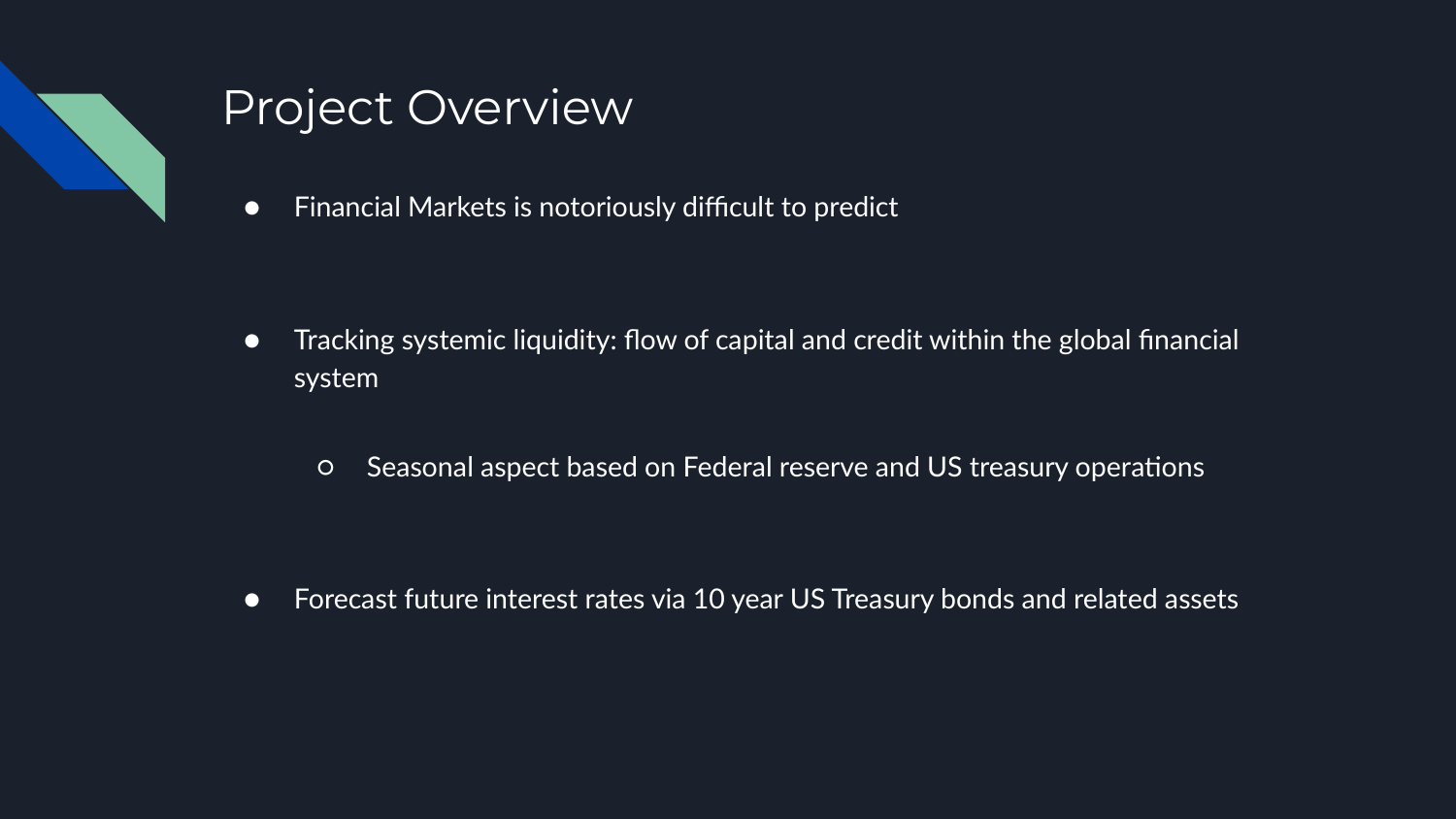

# Project Overview
Financial Markets is notoriously difficult to predict

Tracking systemic liquidity: flow of capital and credit within the global financial system

Seasonal aspect based on Federal reserve and US treasury operations

Forecast future interest rates via 10 year US Treasury bonds and related assets